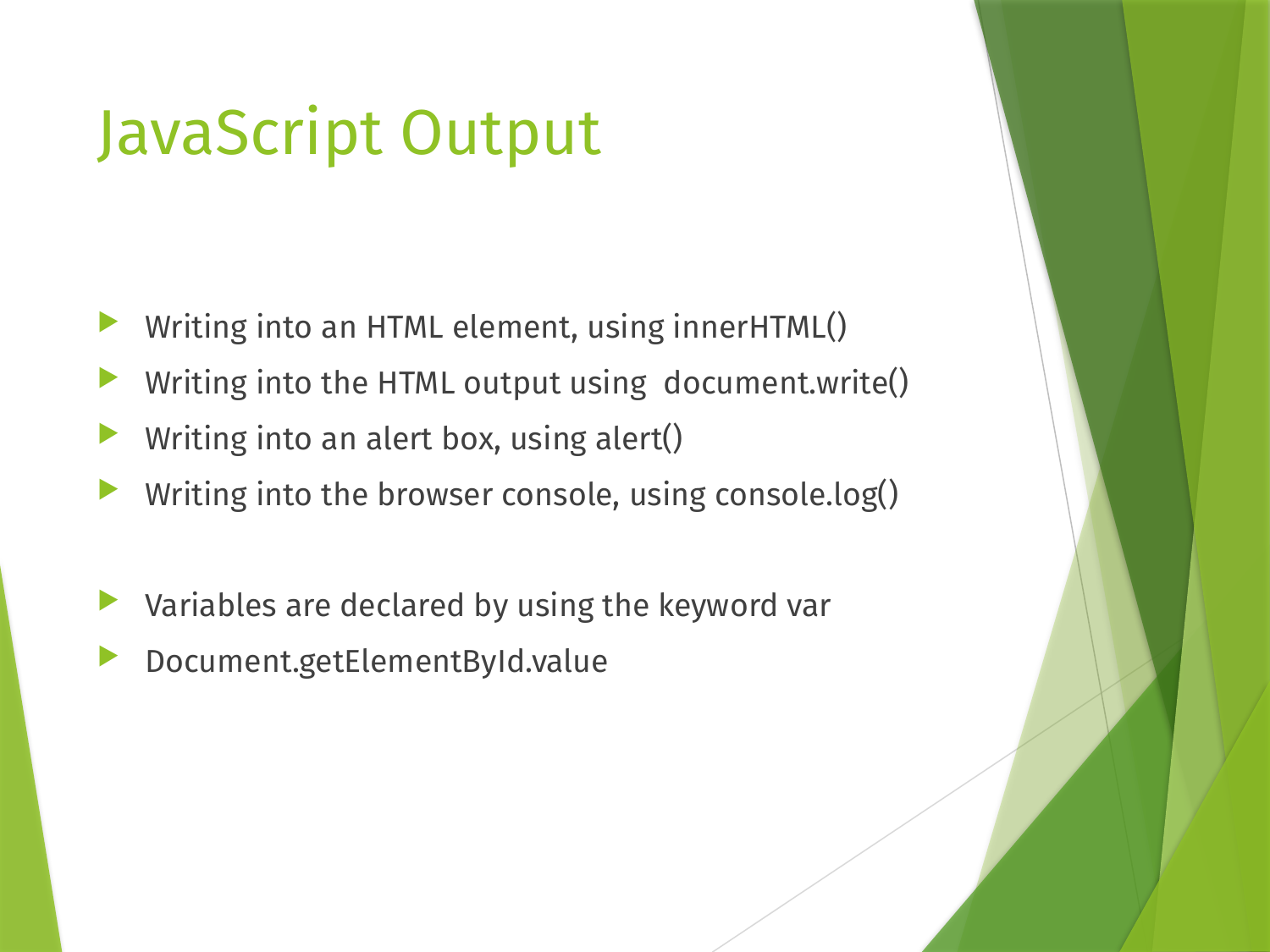

# JavaScript Output
Writing into an HTML element, using innerHTML()
Writing into the HTML output using  document.write()
Writing into an alert box, using alert()
Writing into the browser console, using console.log()

Variables are declared by using the keyword var
Document.getElementById.value